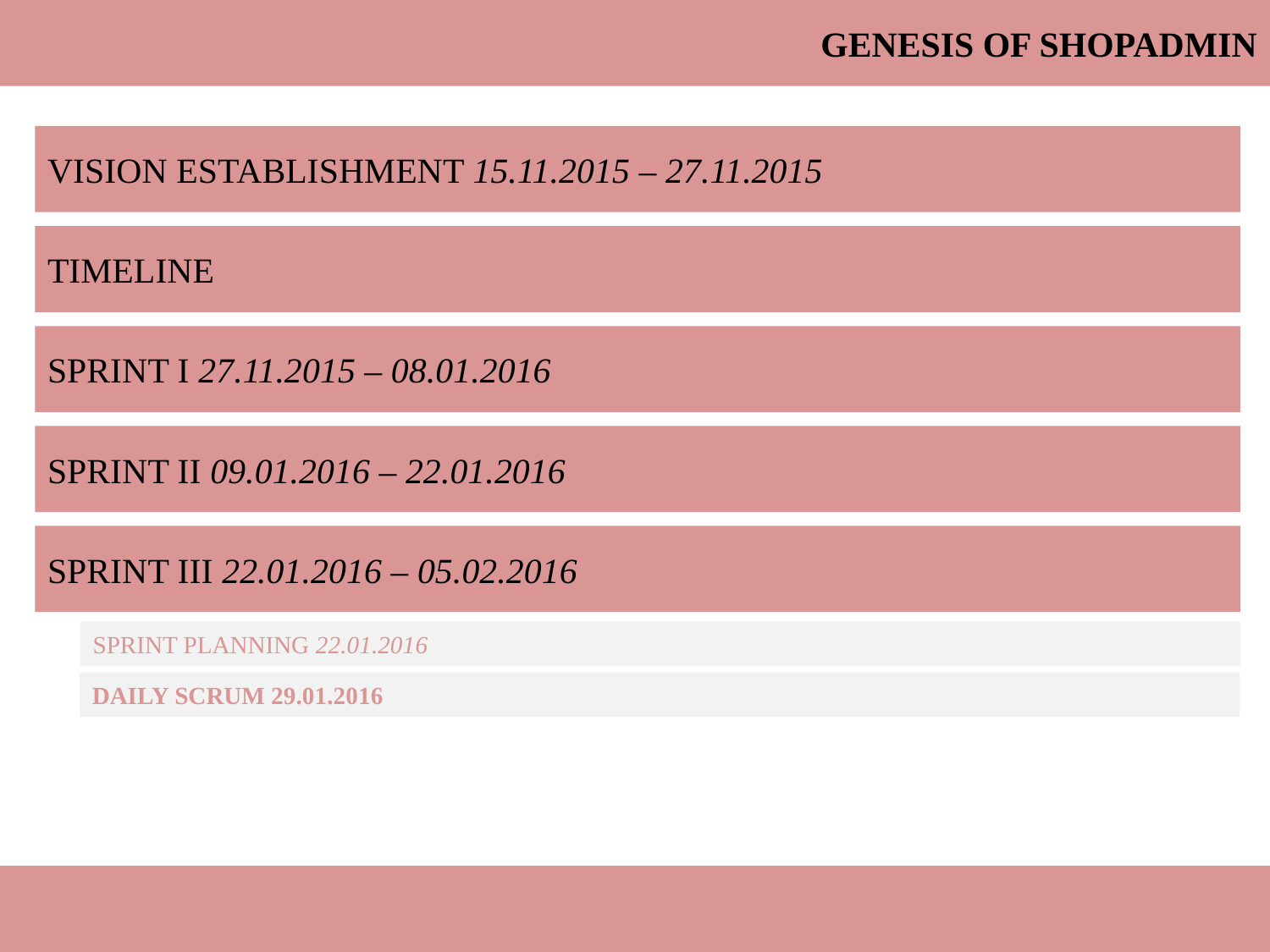

Genesis of ShopAdmin
Vision Establishment 15.11.2015 – 27.11.2015
Timeline
Sprint I 27.11.2015 – 08.01.2016
Sprint II 09.01.2016 – 22.01.2016
Sprint III 22.01.2016 – 05.02.2016
Sprint Planning 22.01.2016
Daily Scrum 29.01.2016